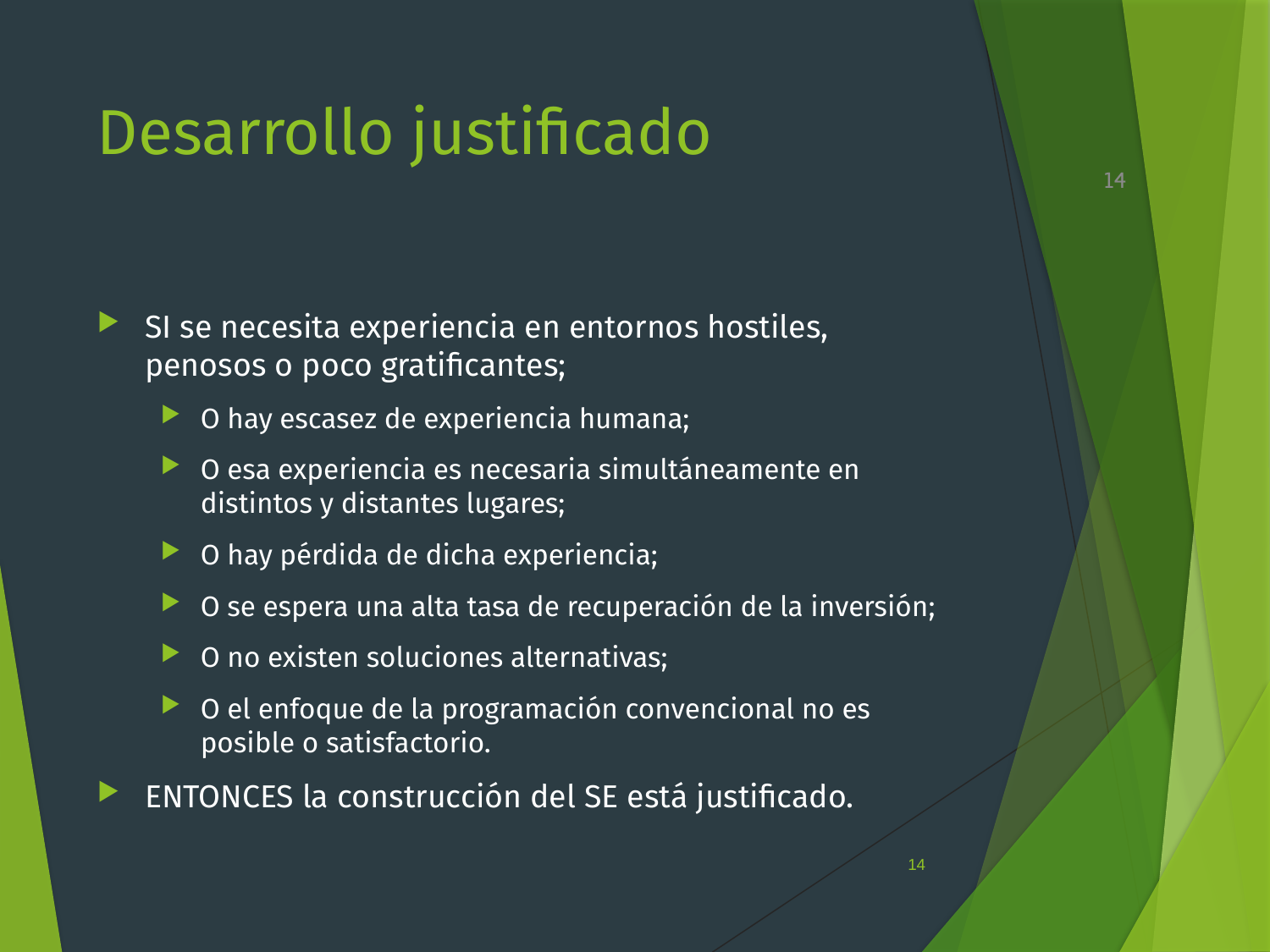

# Desarrollo justificado
14
SI se necesita experiencia en entornos hostiles, penosos o poco gratificantes;
O hay escasez de experiencia humana;
O esa experiencia es necesaria simultáneamente en distintos y distantes lugares;
O hay pérdida de dicha experiencia;
O se espera una alta tasa de recuperación de la inversión;
O no existen soluciones alternativas;
O el enfoque de la programación convencional no es posible o satisfactorio.
ENTONCES la construcción del SE está justificado.
14